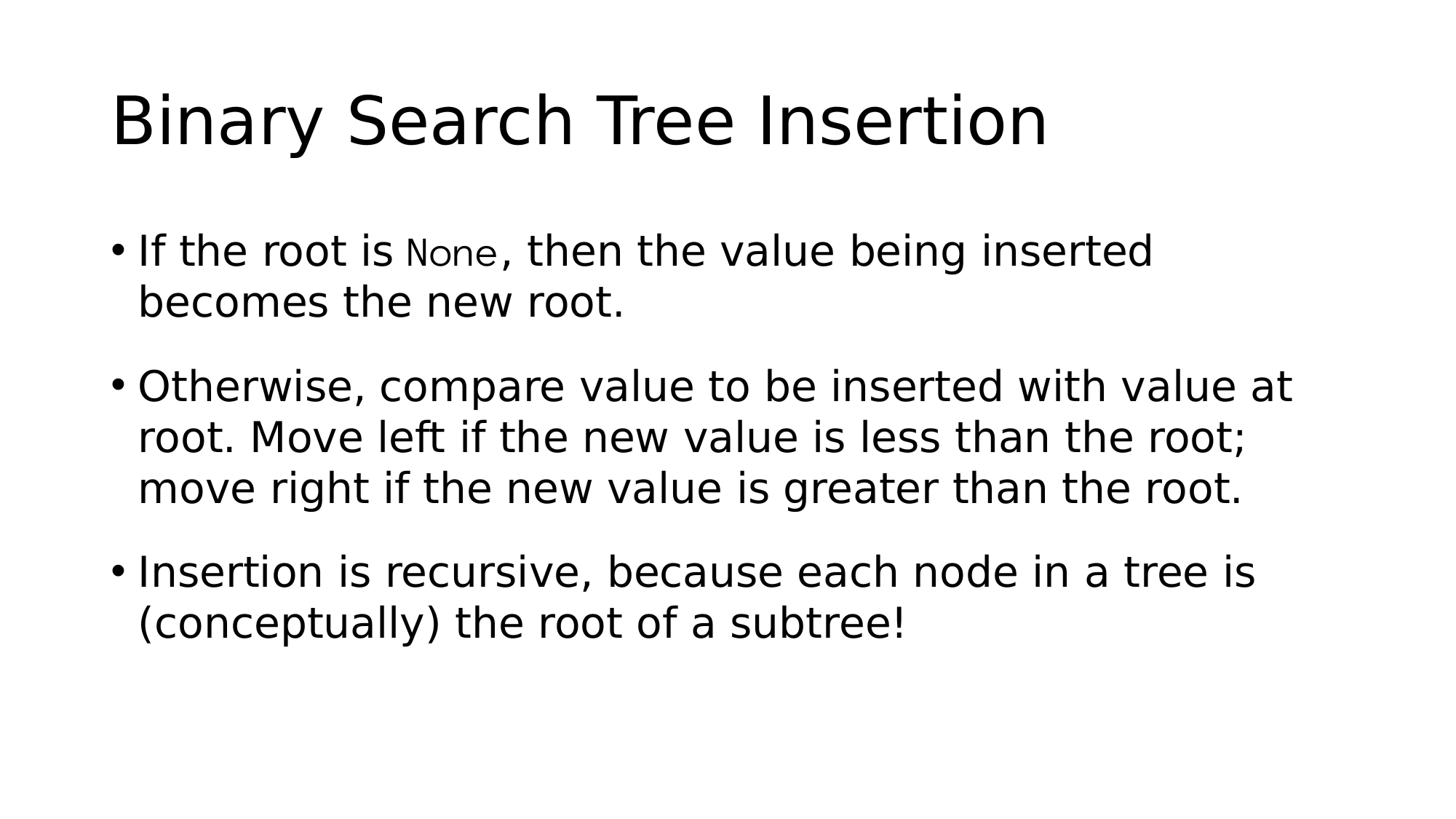

# Binary Search Tree Insertion
If the root is None, then the value being inserted becomes the new root.
Otherwise, compare value to be inserted with value at root. Move left if the new value is less than the root; move right if the new value is greater than the root.
Insertion is recursive, because each node in a tree is (conceptually) the root of a subtree!